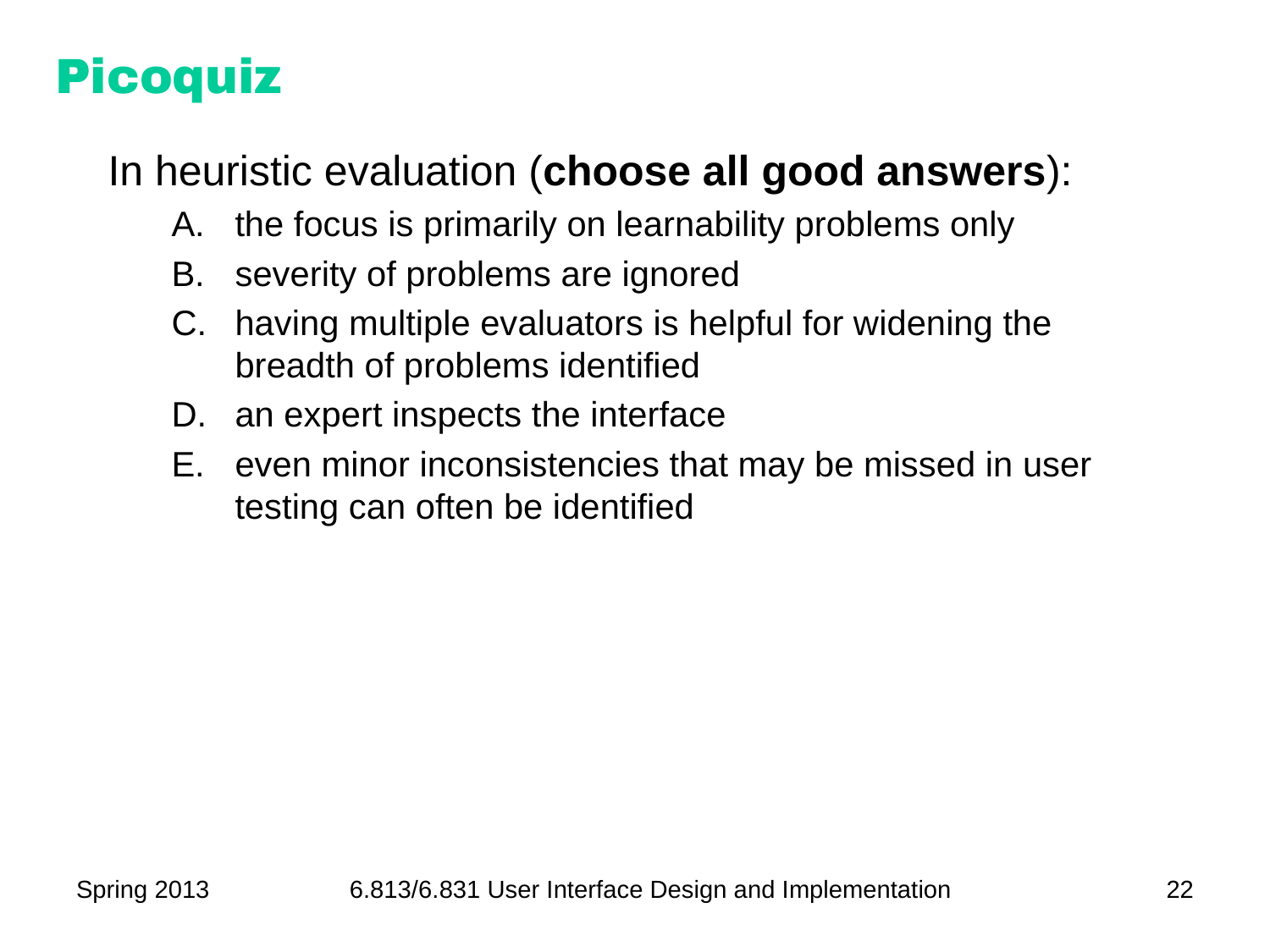

# Picoquiz
In heuristic evaluation (choose all good answers):
the focus is primarily on learnability problems only
severity of problems are ignored
having multiple evaluators is helpful for widening the breadth of problems identified
an expert inspects the interface
even minor inconsistencies that may be missed in user testing can often be identified

Spring 2013
6.813/6.831 User Interface Design and Implementation
22